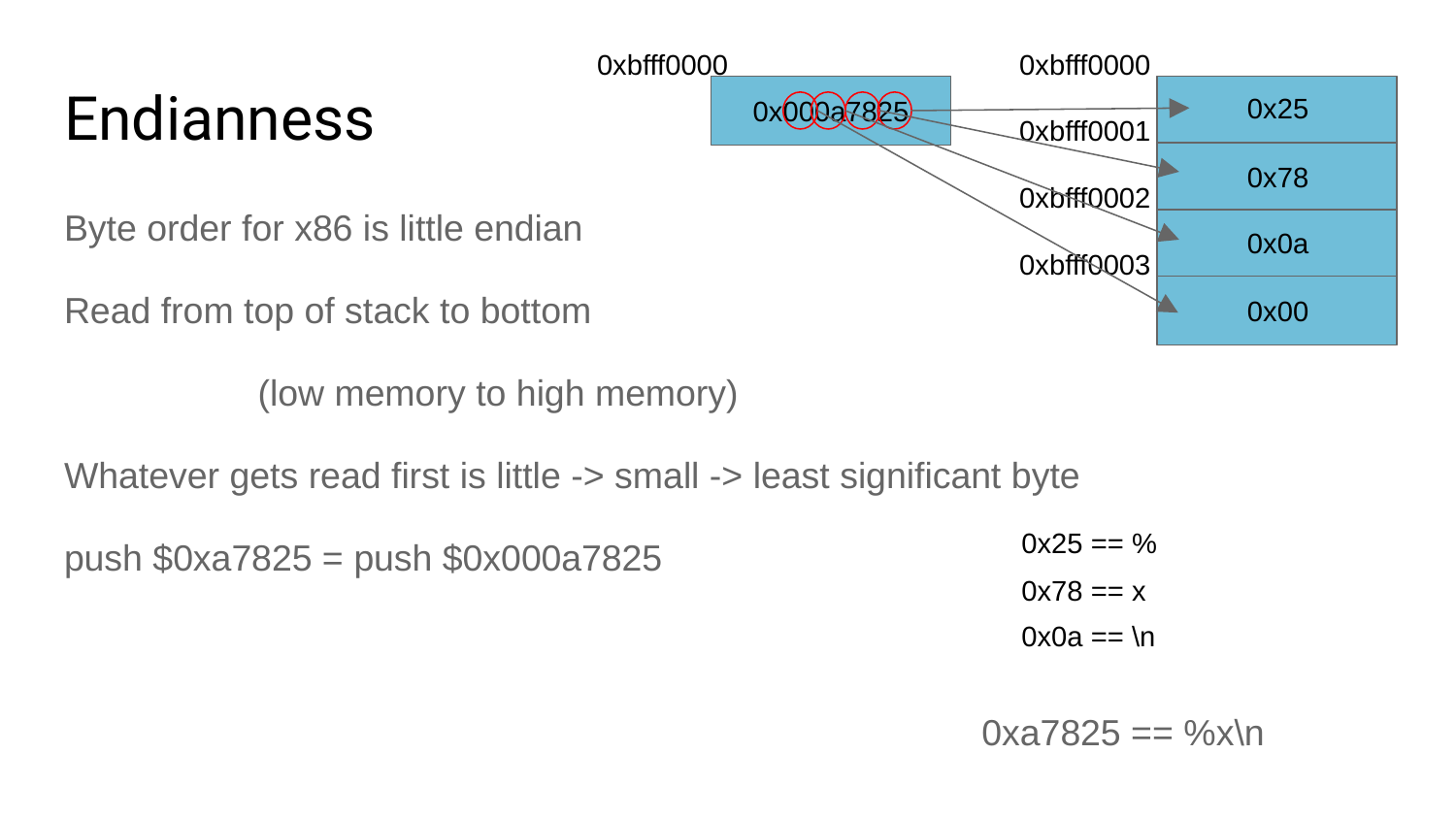

0xbfff0000
0xbfff0000
# Endianness

0x000a7825

0x25

0xbfff0001

0x78
0xbfff0002
Byte order for x86 is little endian
Read from top of stack to bottom
                   (low memory to high memory)
Whatever gets read first is little -> small -> least significant byte
push $0xa7825 = push $0x000a7825

0x0a
0xbfff0003

0x00
0x25 == %
0x78 == x
0x0a == \n

0xa7825 == %x\n